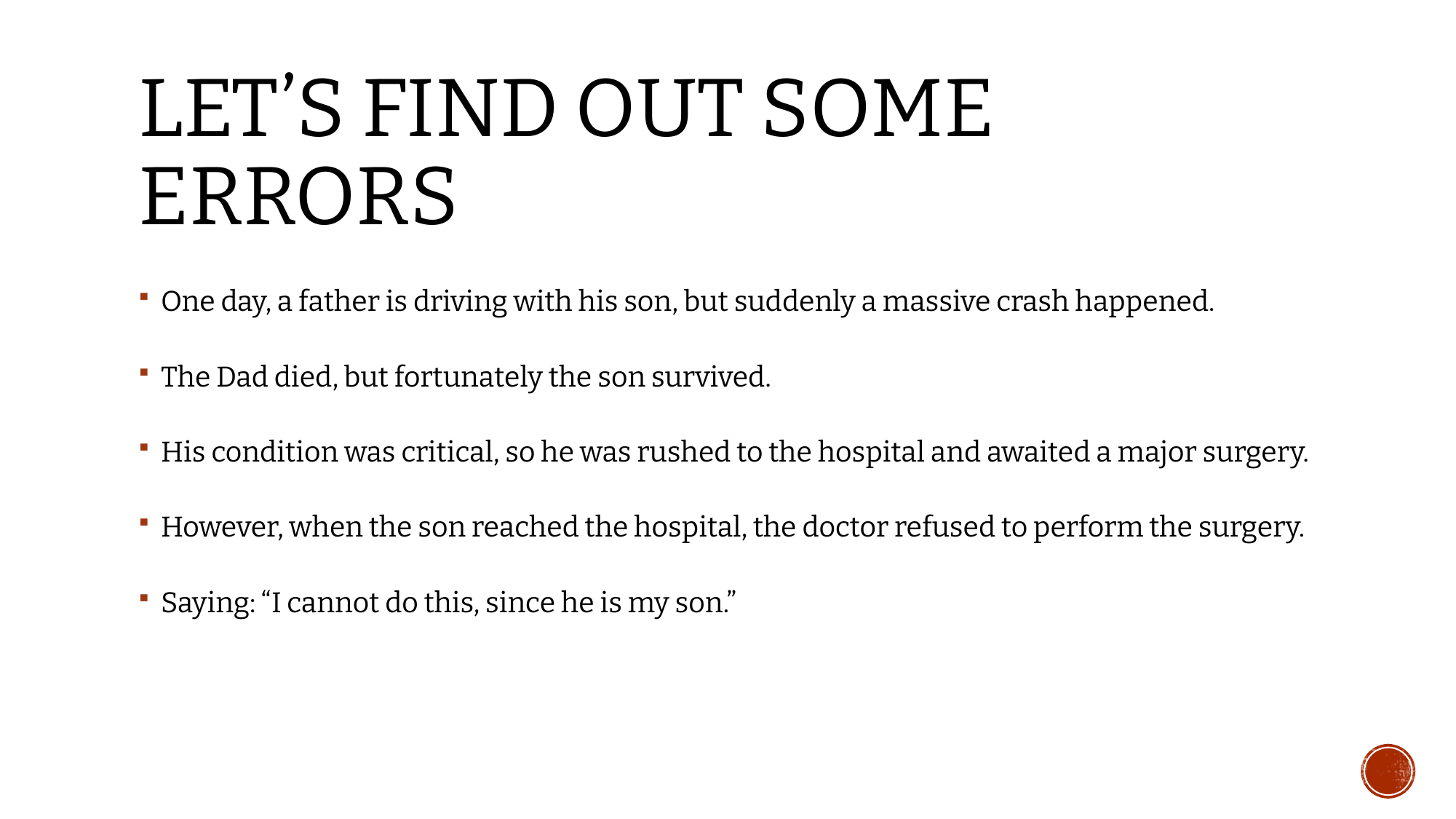

# Let’s find out some errors
One day, a father is driving with his son, but suddenly a massive crash happened.
The Dad died, but fortunately the son survived.
His condition was critical, so he was rushed to the hospital and awaited a major surgery.
However, when the son reached the hospital, the doctor refused to perform the surgery.
Saying: “I cannot do this, since he is my son.”